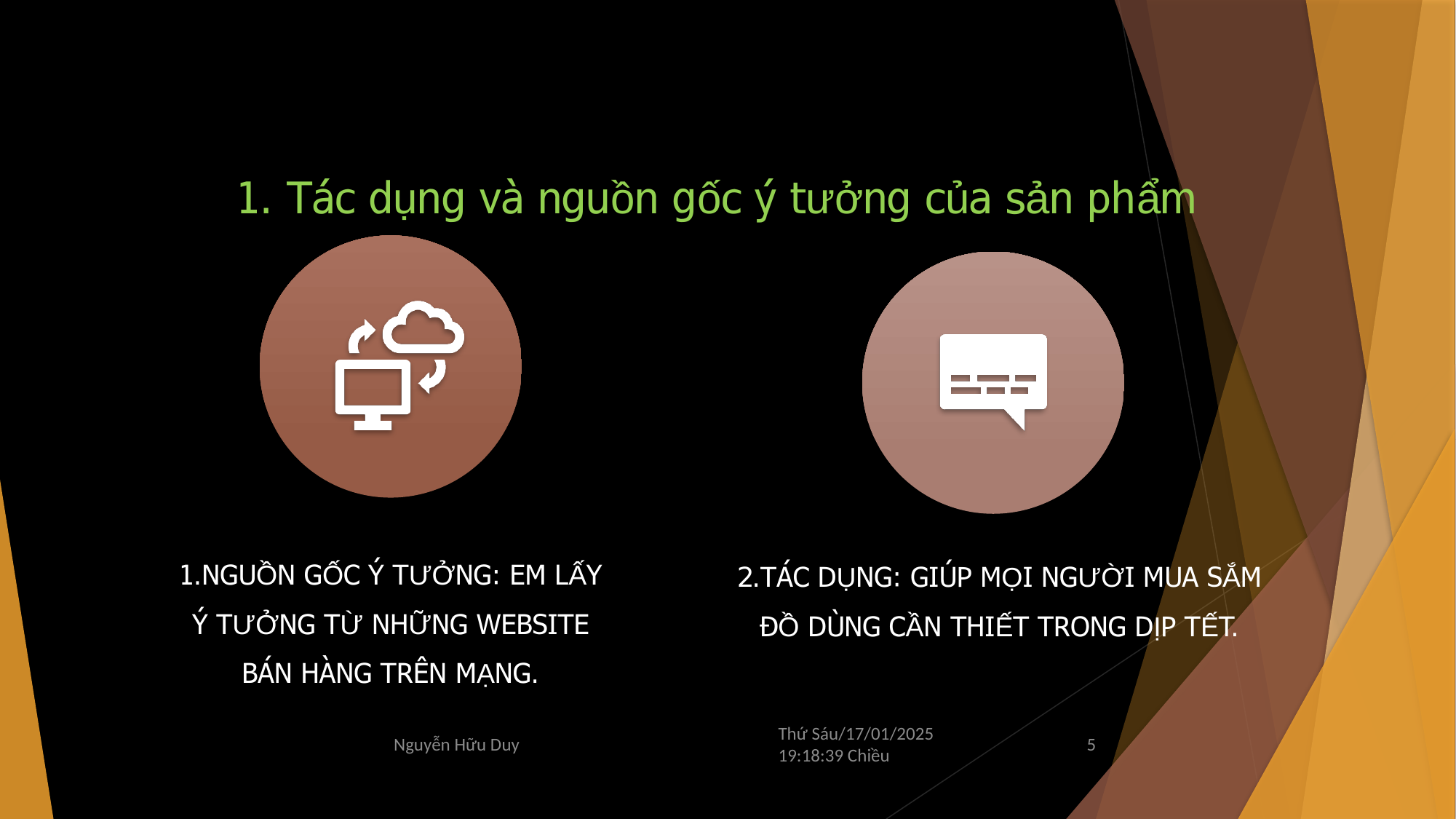

# 1. Tác dụng và nguồn gốc ý tưởng của sản phẩm

1.Nguồn gốc ý tưởng: Em lấy ý tưởng từ Những Website bán hàng trên mạng.

2.Tác dụng: Giúp mọi người mua sắm đồ dùng cần thiết trong dịp tết.
Nguyễn Hữu Duy
Thứ Sáu/17/01/2025 19:18:39 Chiều
5